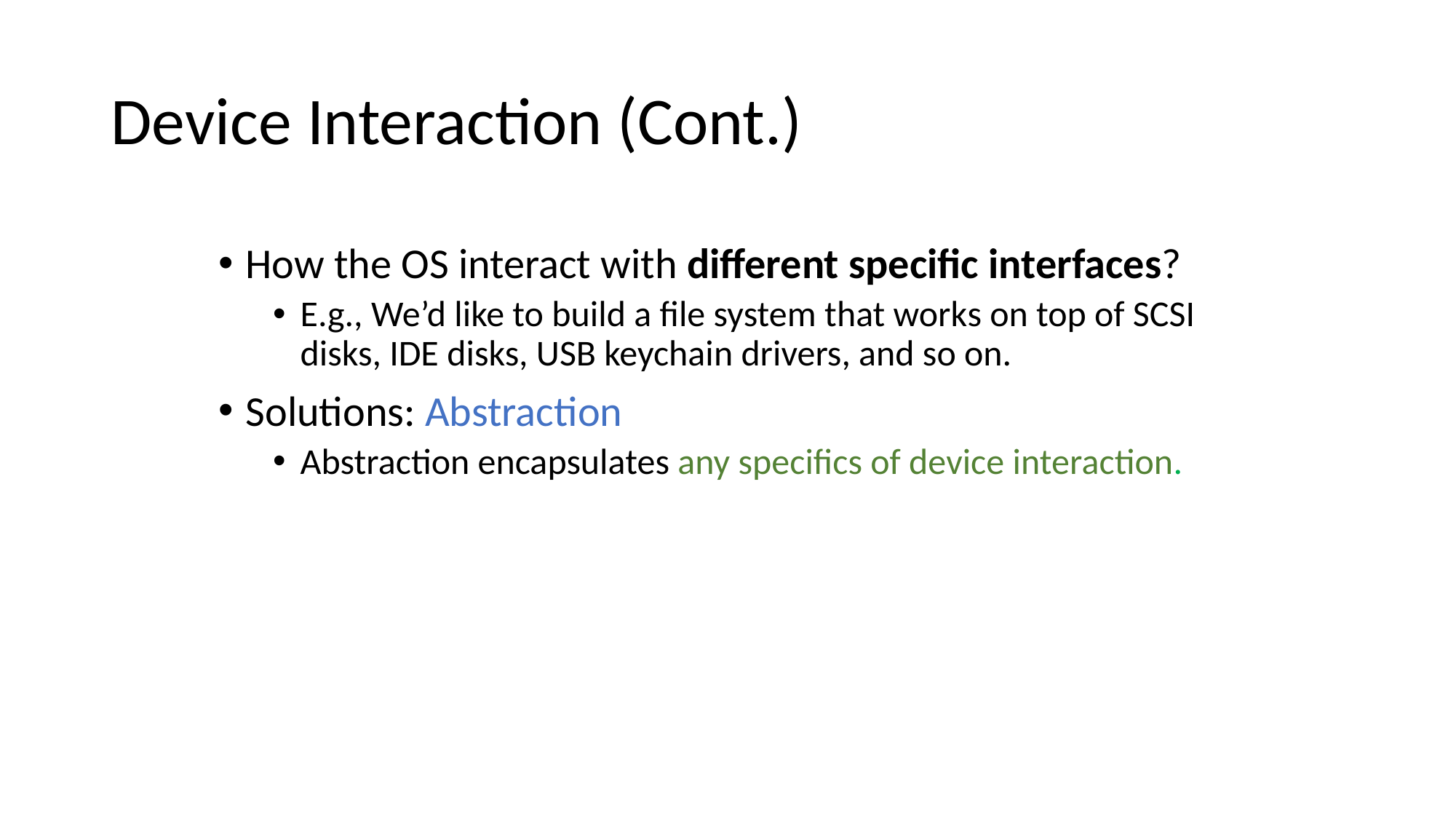

# Device Interaction (Cont.)
How the OS interact with different specific interfaces?
E.g., We’d like to build a file system that works on top of SCSI disks, IDE disks, USB keychain drivers, and so on.
Solutions: Abstraction
Abstraction encapsulates any specifics of device interaction.